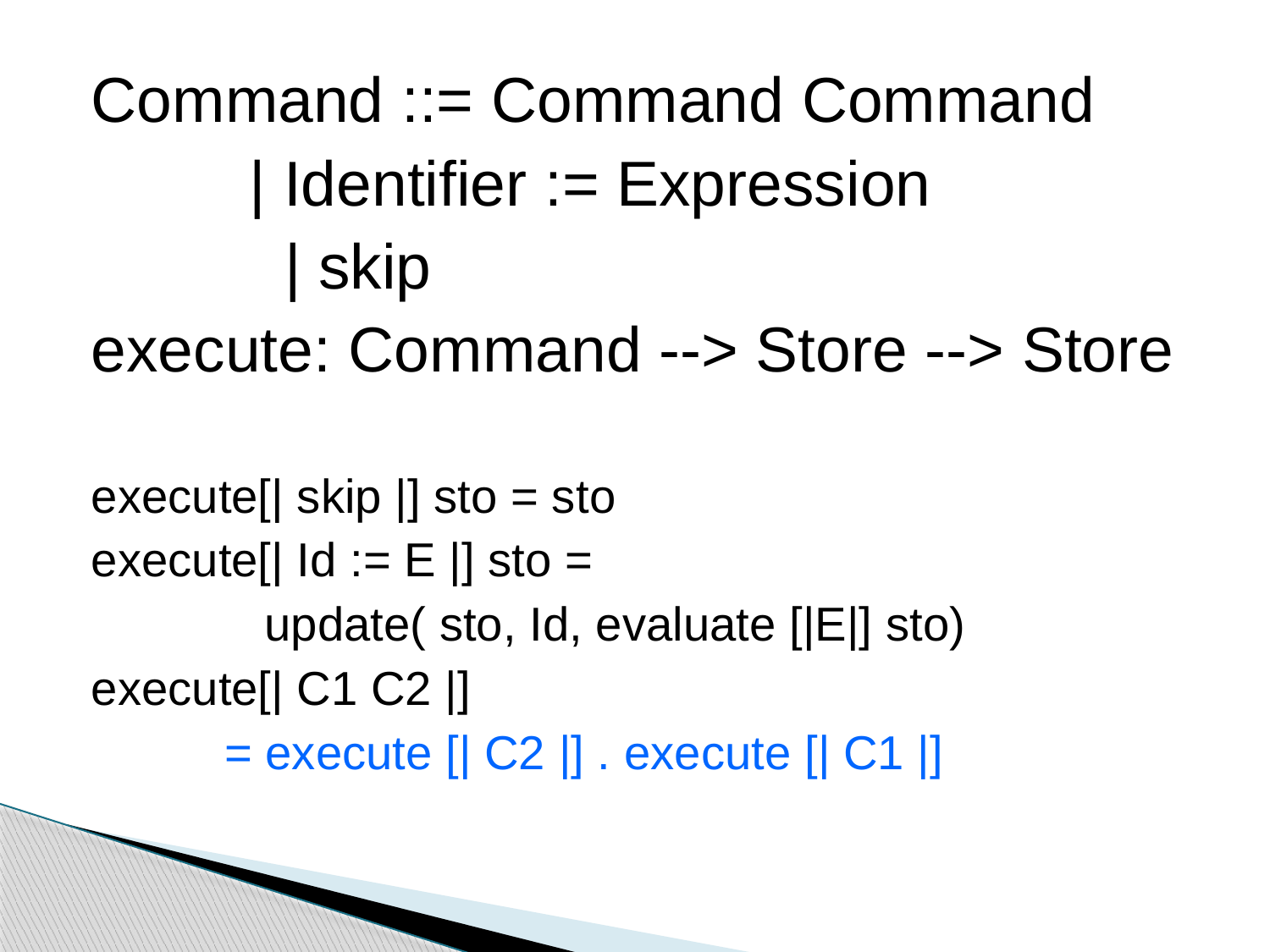

Command ::= Command Command
	       | Identifier := Expression
           | skip
execute: Command --> Store --> Store

execute[| skip |] sto = sto
execute[| Id := E |] sto =
             update( sto, Id, evaluate [|E|] sto)
execute[| C1 C2 |]
          = execute [| C2 |] . execute [| C1 |]